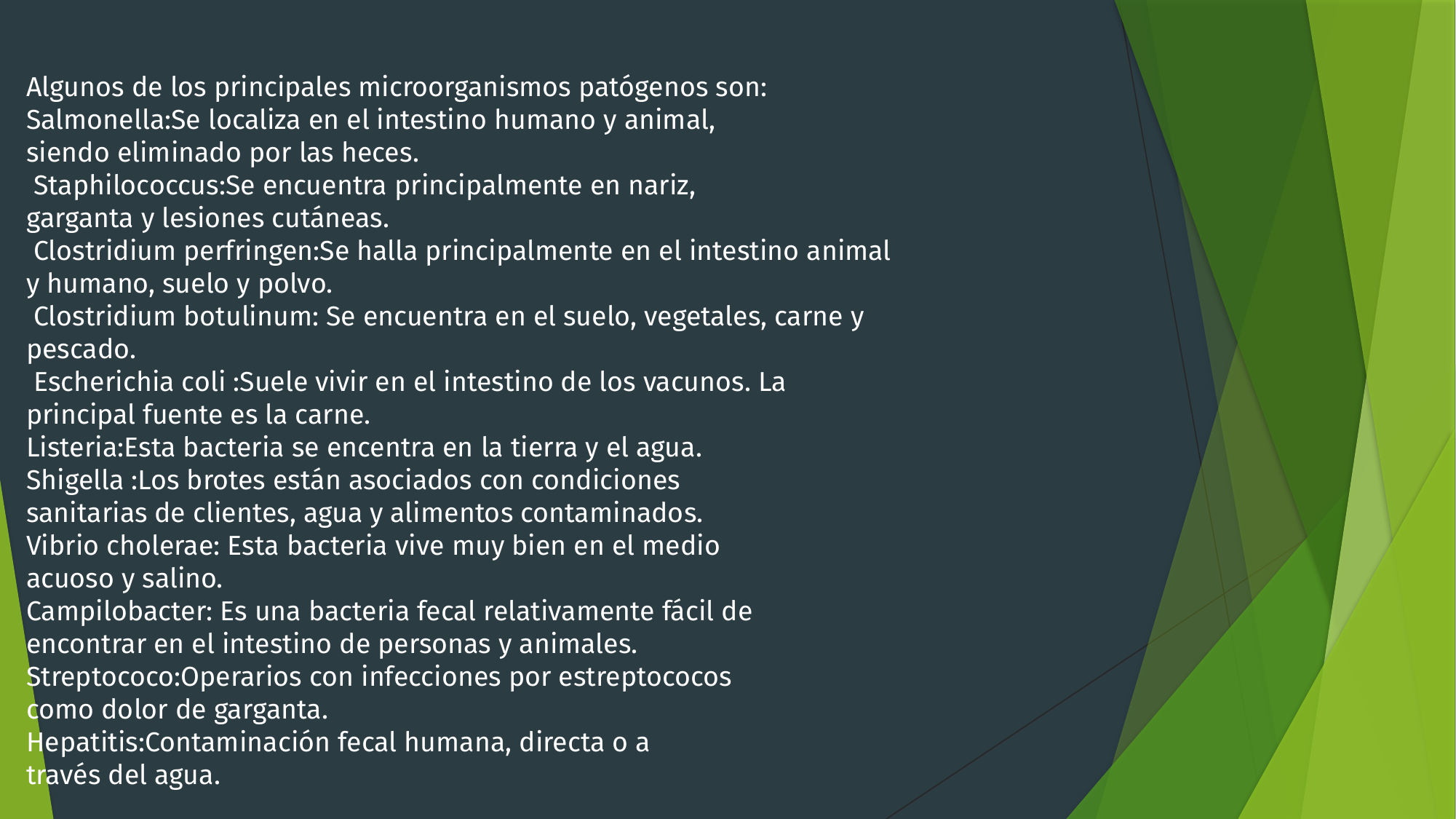

Algunos de los principales microorganismos patógenos son:
Salmonella:Se localiza en el intestino humano y animal,
siendo eliminado por las heces.
 Staphilococcus:Se encuentra principalmente en nariz,
garganta y lesiones cutáneas.
 Clostridium perfringen:Se halla principalmente en el intestino animal
y humano, suelo y polvo.
 Clostridium botulinum: Se encuentra en el suelo, vegetales, carne y
pescado.
 Escherichia coli :Suele vivir en el intestino de los vacunos. La
principal fuente es la carne.
Listeria:Esta bacteria se encentra en la tierra y el agua.
Shigella :Los brotes están asociados con condiciones
sanitarias de clientes, agua y alimentos contaminados.
Vibrio cholerae: Esta bacteria vive muy bien en el medio
acuoso y salino.
Campilobacter: Es una bacteria fecal relativamente fácil de
encontrar en el intestino de personas y animales.
Streptococo:Operarios con infecciones por estreptococos
como dolor de garganta.
Hepatitis:Contaminación fecal humana, directa o a
través del agua.